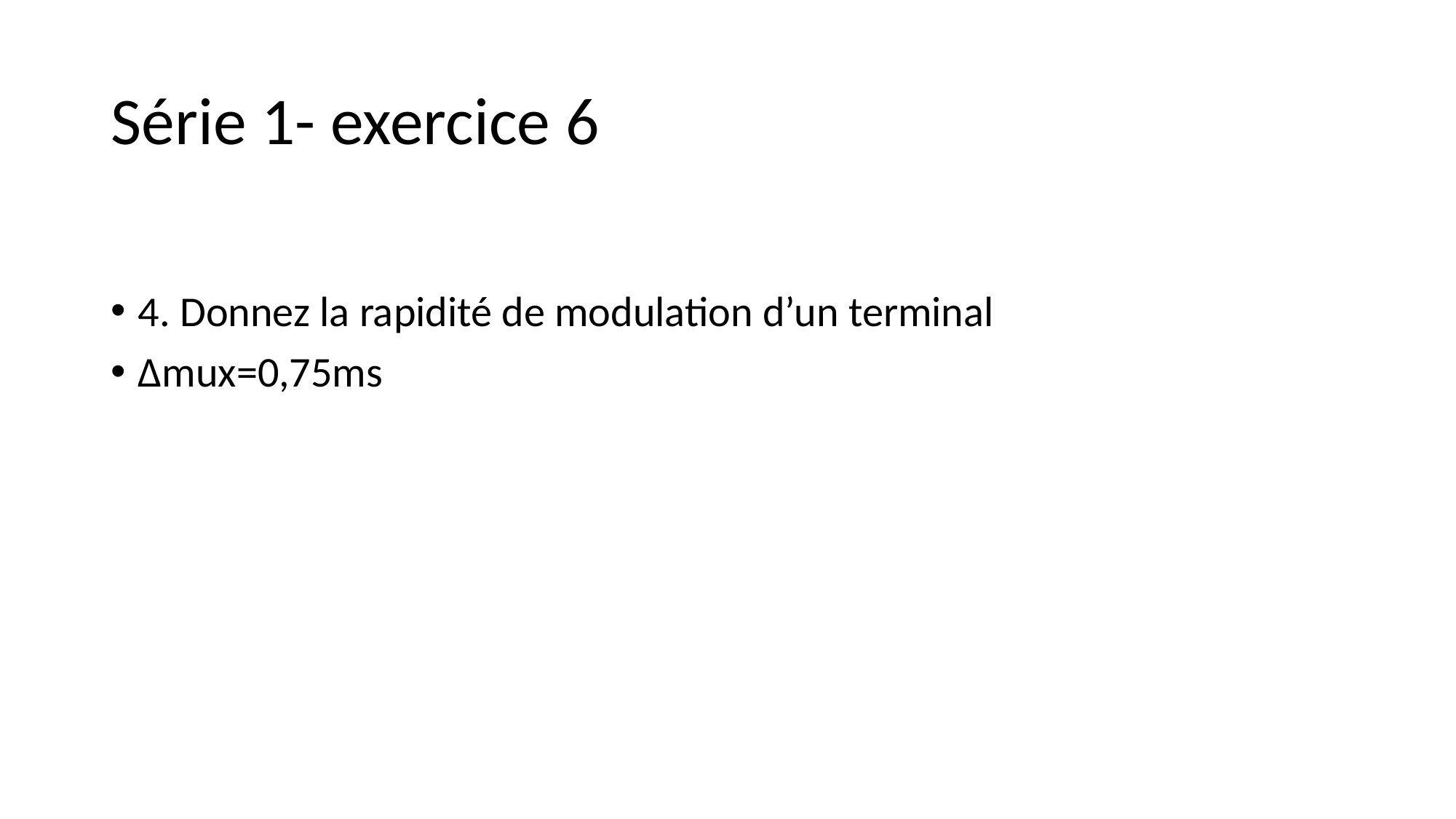

# Série 1- exercice 6

4. Donnez la rapidité de modulation d’un terminal
Δmux=0,75ms